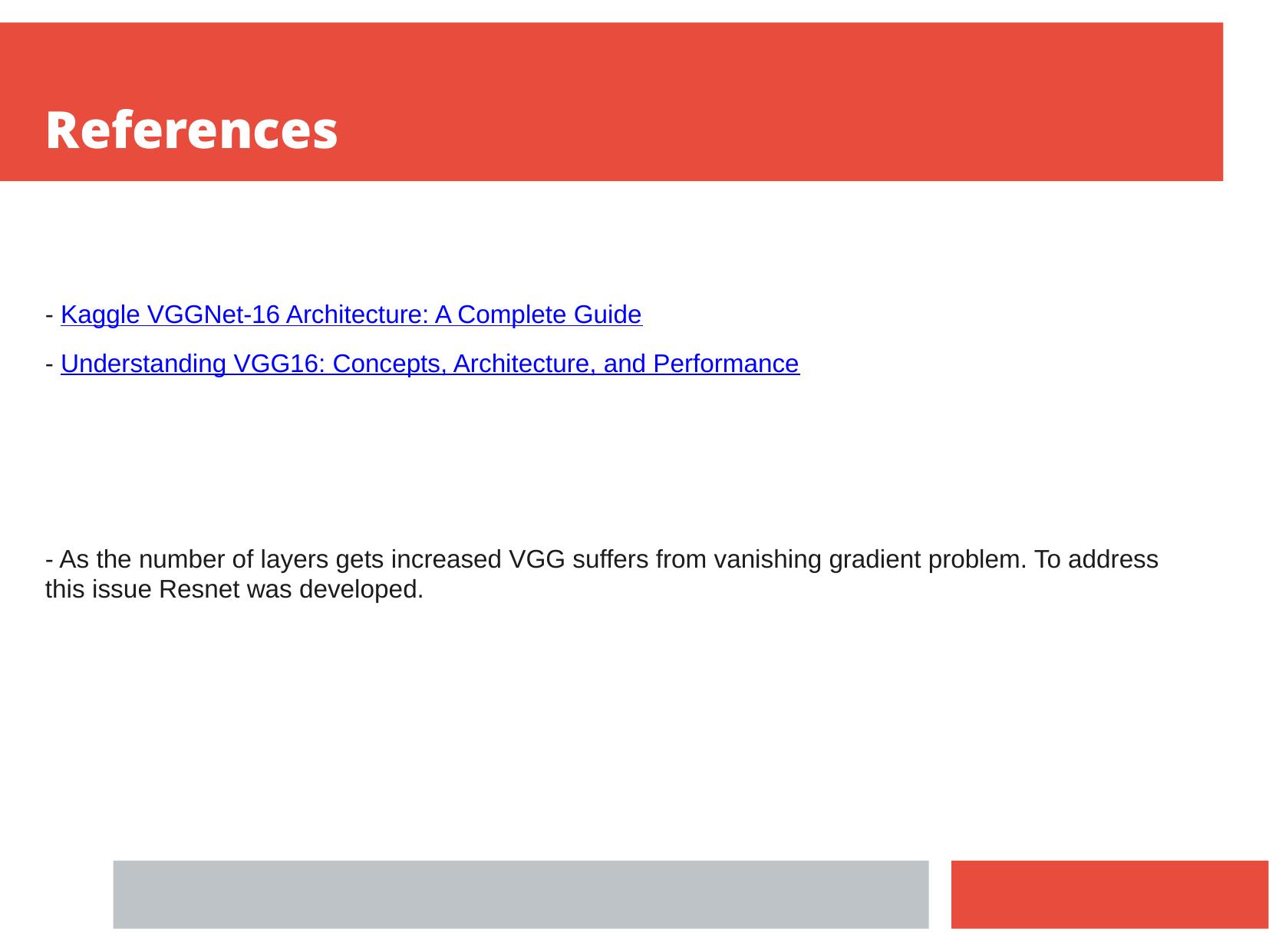

References

- Kaggle VGGNet-16 Architecture: A Complete Guide
- Understanding VGG16: Concepts, Architecture, and Performance

- As the number of layers gets increased VGG suffers from vanishing gradient problem. To address this issue Resnet was developed.